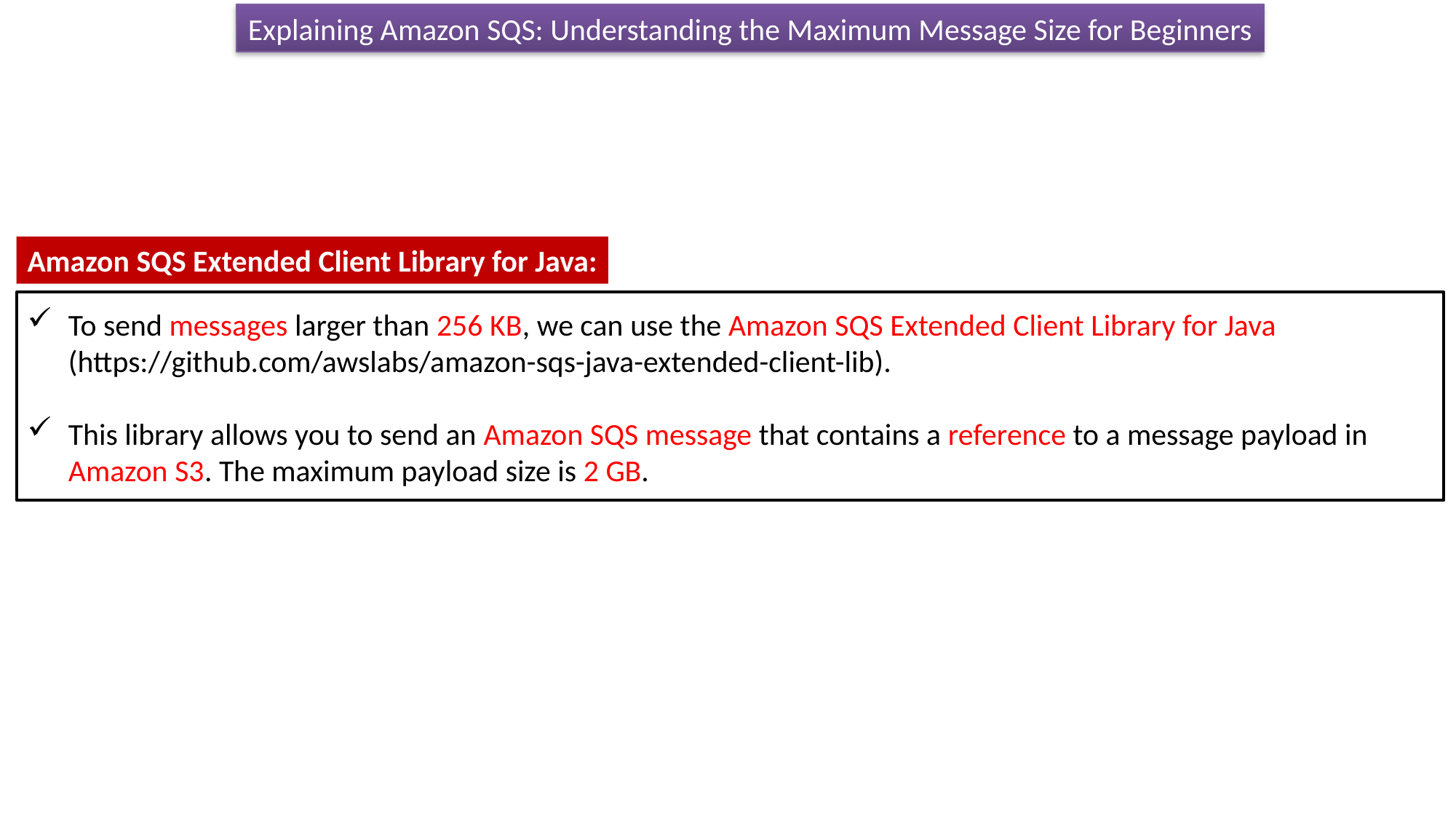

Explaining Amazon SQS: Understanding the Maximum Message Size for Beginners

Amazon SQS Extended Client Library for Java:
To send messages larger than 256 KB, we can use the Amazon SQS Extended Client Library for Java (https://github.com/awslabs/amazon-sqs-java-extended-client-lib).

This library allows you to send an Amazon SQS message that contains a reference to a message payload in Amazon S3. The maximum payload size is 2 GB.